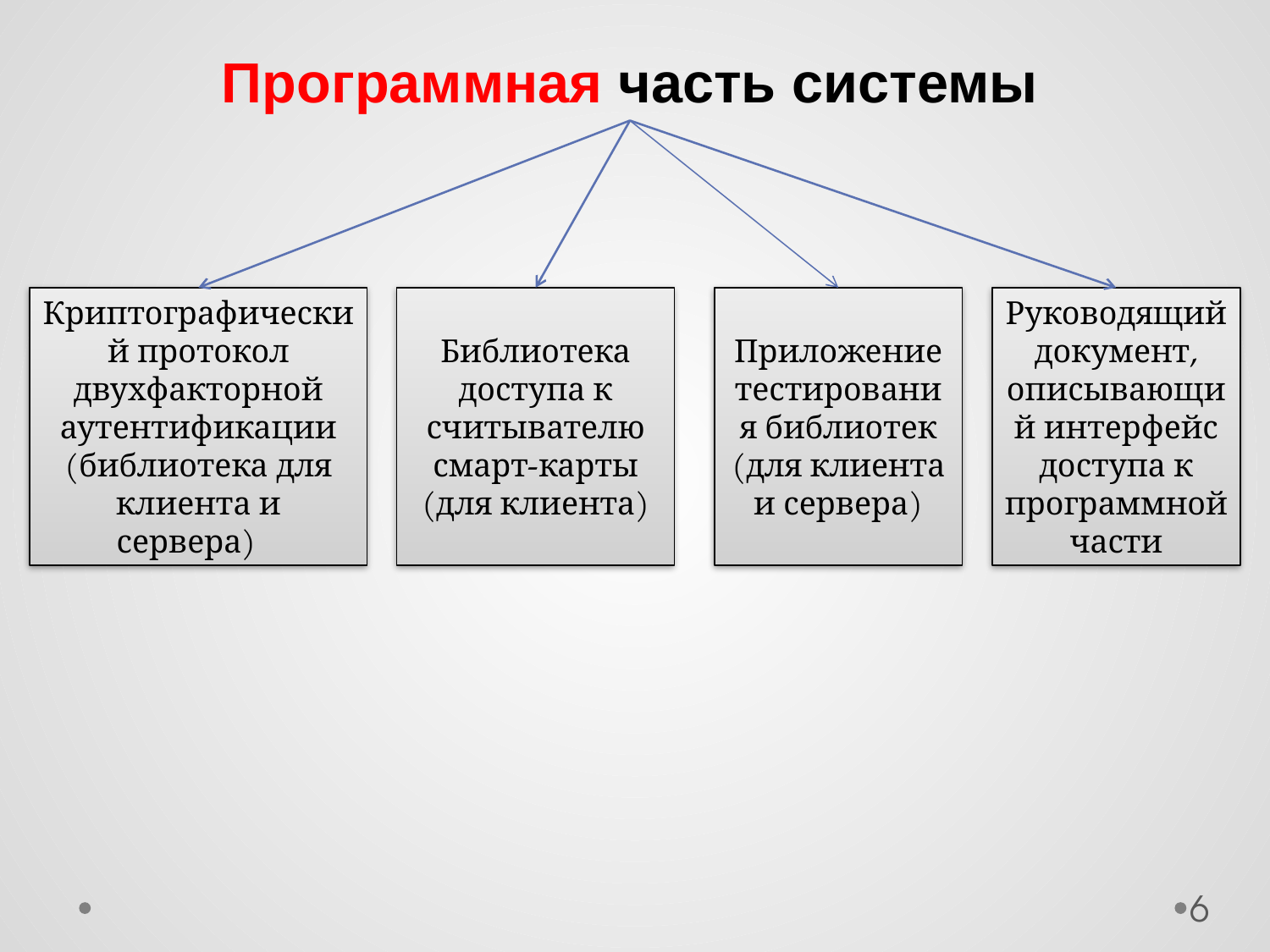

Программная часть системы
Криптографический протокол двухфакторной аутентификации
(библиотека для клиента и сервера)
Библиотека доступа к считывателю смарт-карты
(для клиента)
Приложение тестирования библиотек
(для клиента и сервера)
Руководящий документ, описывающий интерфейс доступа к программной части
6